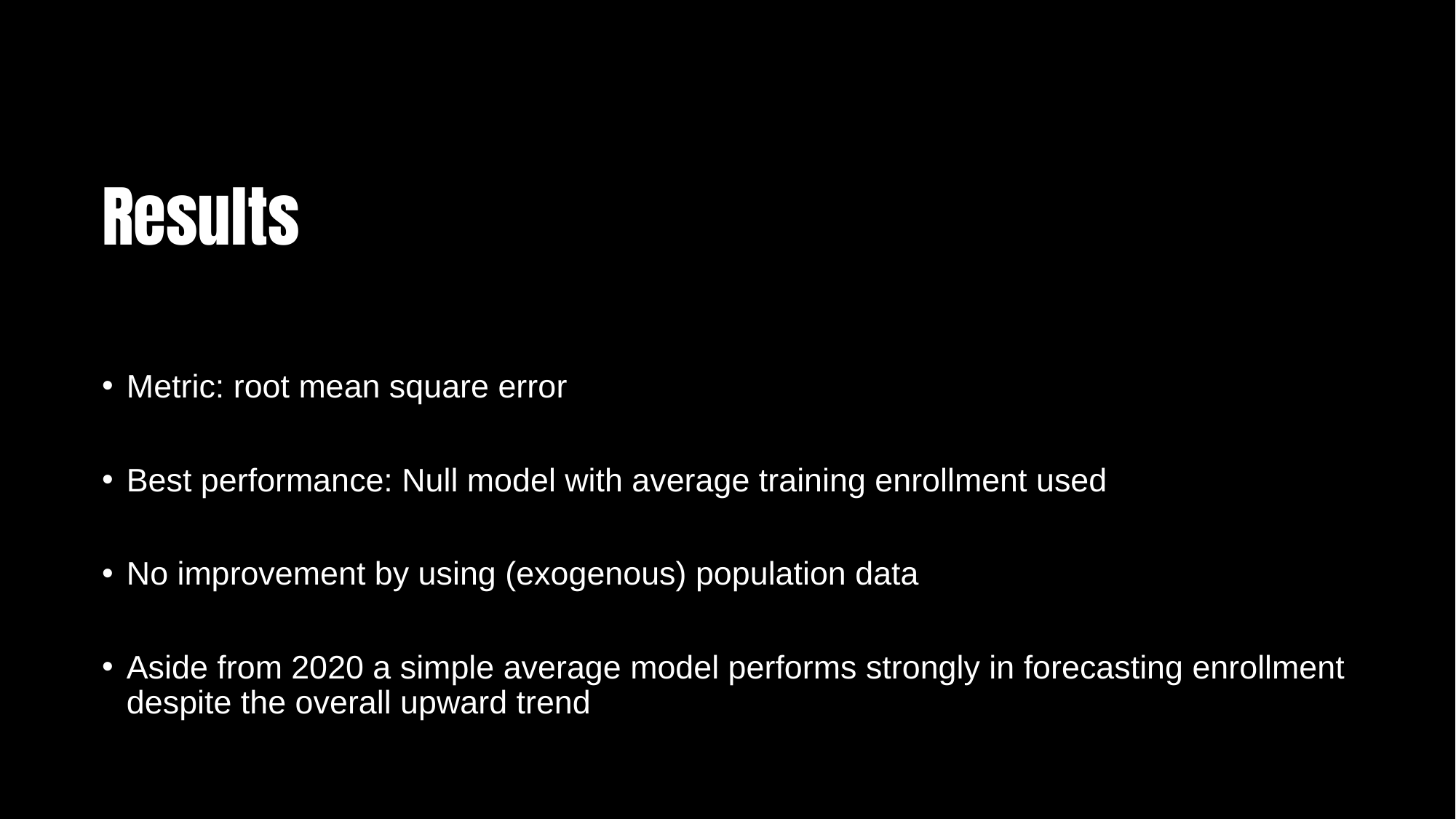

# Results
Metric: root mean square error

Best performance: Null model with average training enrollment used

No improvement by using (exogenous) population data

Aside from 2020 a simple average model performs strongly in forecasting enrollment despite the overall upward trend